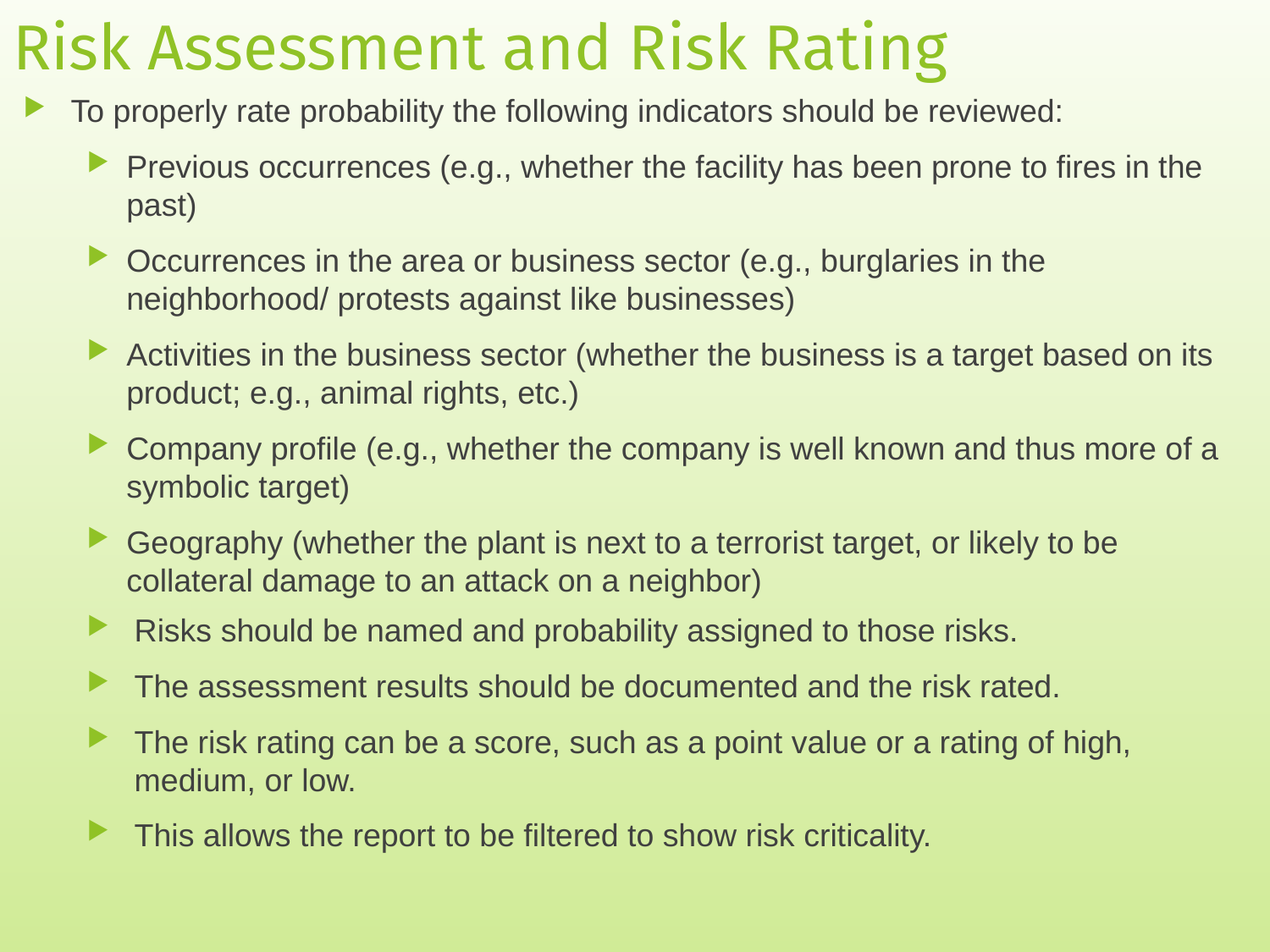

# Risk Assessment and Risk Rating
To properly rate probability the following indicators should be reviewed:
Previous occurrences (e.g., whether the facility has been prone to fires in the past)
Occurrences in the area or business sector (e.g., burglaries in the neighborhood/ protests against like businesses)
Activities in the business sector (whether the business is a target based on its product; e.g., animal rights, etc.)
Company profile (e.g., whether the company is well known and thus more of a symbolic target)
Geography (whether the plant is next to a terrorist target, or likely to be collateral damage to an attack on a neighbor)

Risks should be named and probability assigned to those risks.
The assessment results should be documented and the risk rated.
The risk rating can be a score, such as a point value or a rating of high, medium, or low.
This allows the report to be filtered to show risk criticality.
9